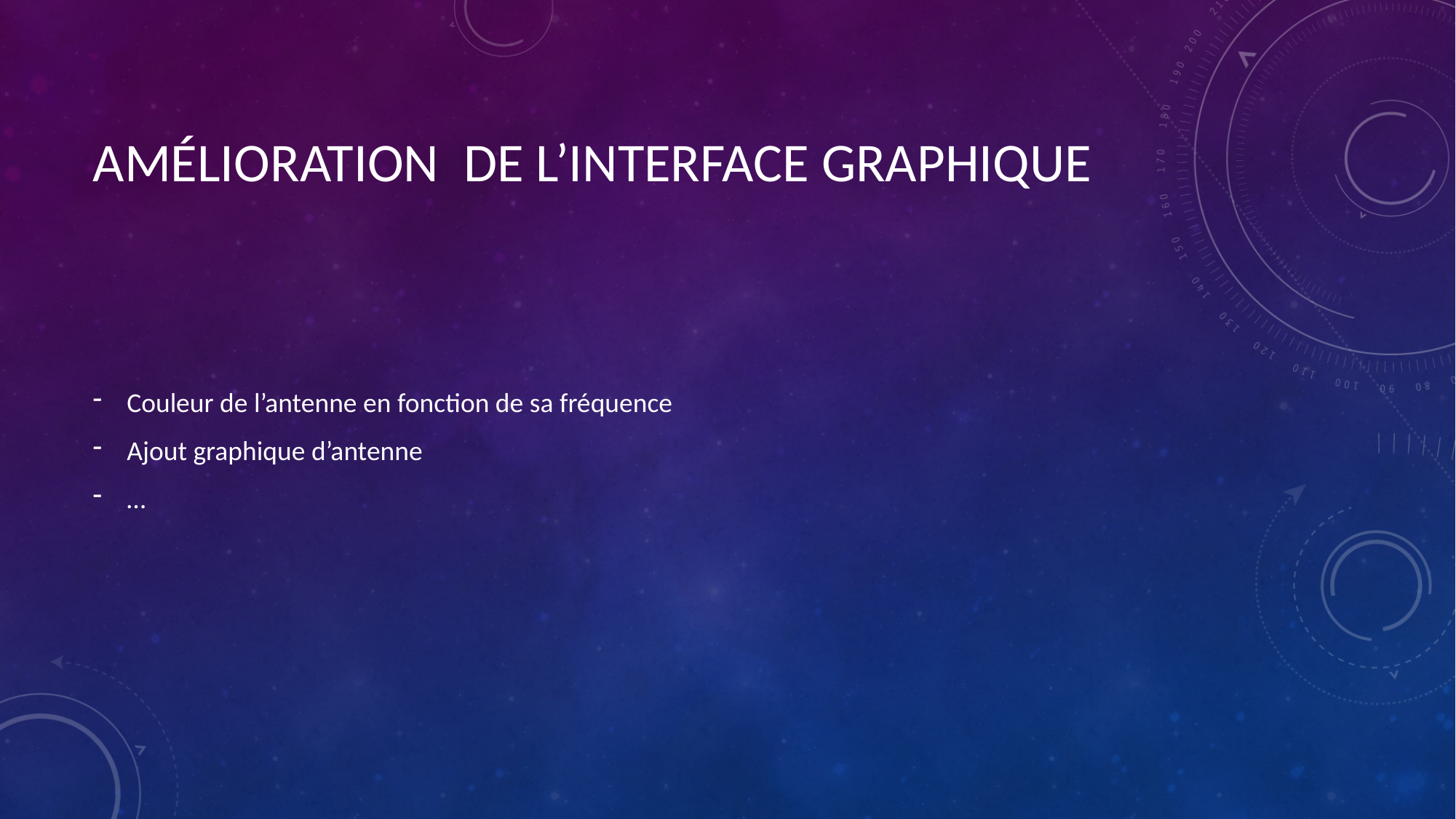

# Amélioration  de l’interface graphique
Couleur de l’antenne en fonction de sa fréquence
Ajout graphique d’antenne
…